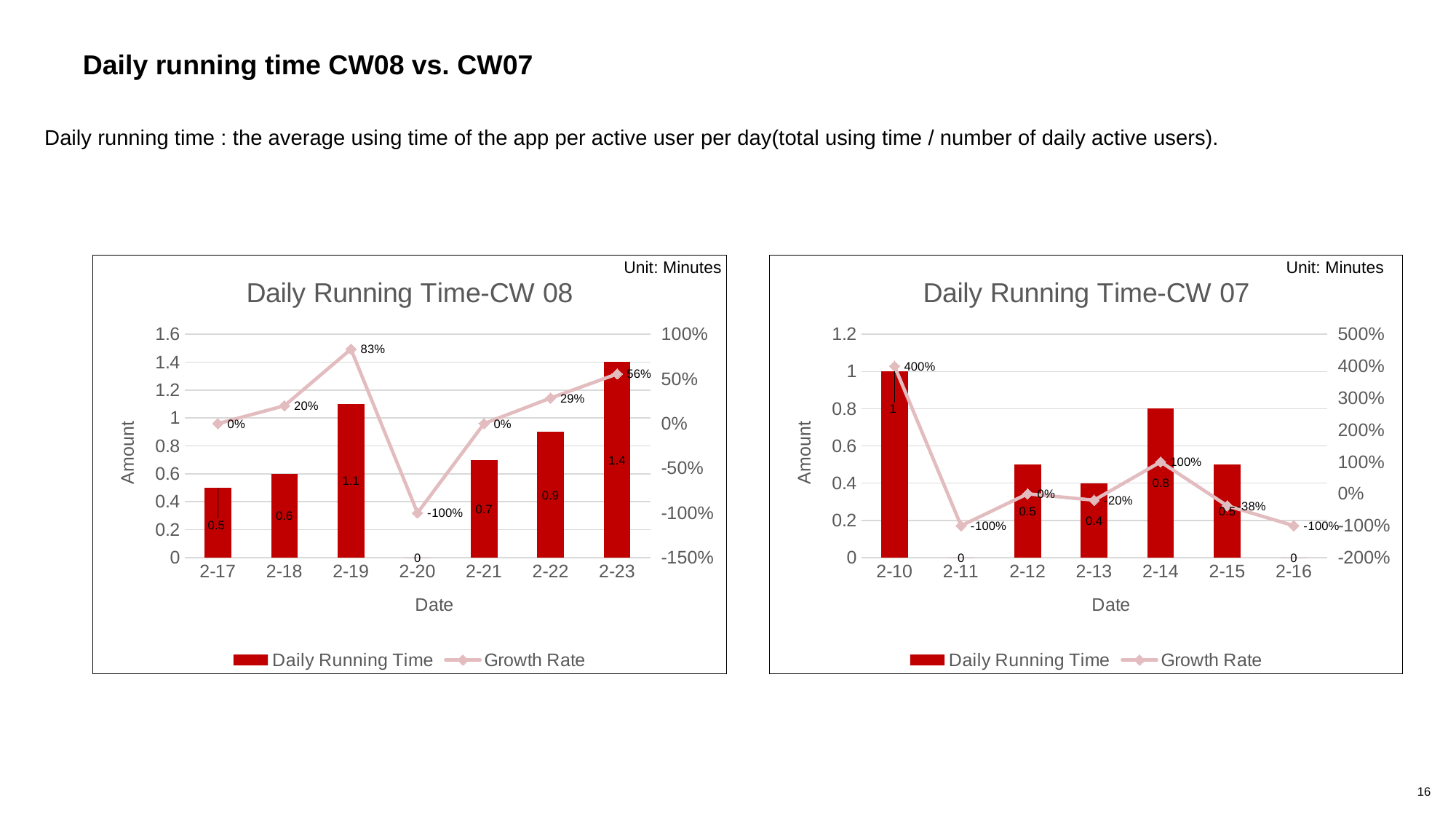

# Daily running time CW08 vs. CW07
Daily running time : the average using time of the app per active user per day(total using time / number of daily active users).
Unit: Minutes
Unit: Minutes

### Chart: Daily Running Time-CW 08

| Category | Daily Running Time | Growth Rate |
|---|---|---|
| 43878 | 0.5 | 0.0 |
| 43879 | 0.6 | 0.2 |
| 43880 | 1.1 | 0.833333333333334 |
| 43881 | 0.0 | -1.0 |
| 43882 | 0.7 | 0.0 |
| 43883 | 0.9 | 0.285714285714286 |
| 43884 | 1.4 | 0.555555555555555 |

### Chart: Daily Running Time-CW 07

| Category | Daily Running Time | Growth Rate |
|---|---|---|
| 43871 | 1.0 | 4.0 |
| 43872 | 0.0 | -1.0 |
| 43873 | 0.5 | 0.0 |
| 43874 | 0.4 | -0.2 |
| 43875 | 0.8 | 1.0 |
| 43876 | 0.5 | -0.375 |
| 43877 | 0.0 | -1.0 |